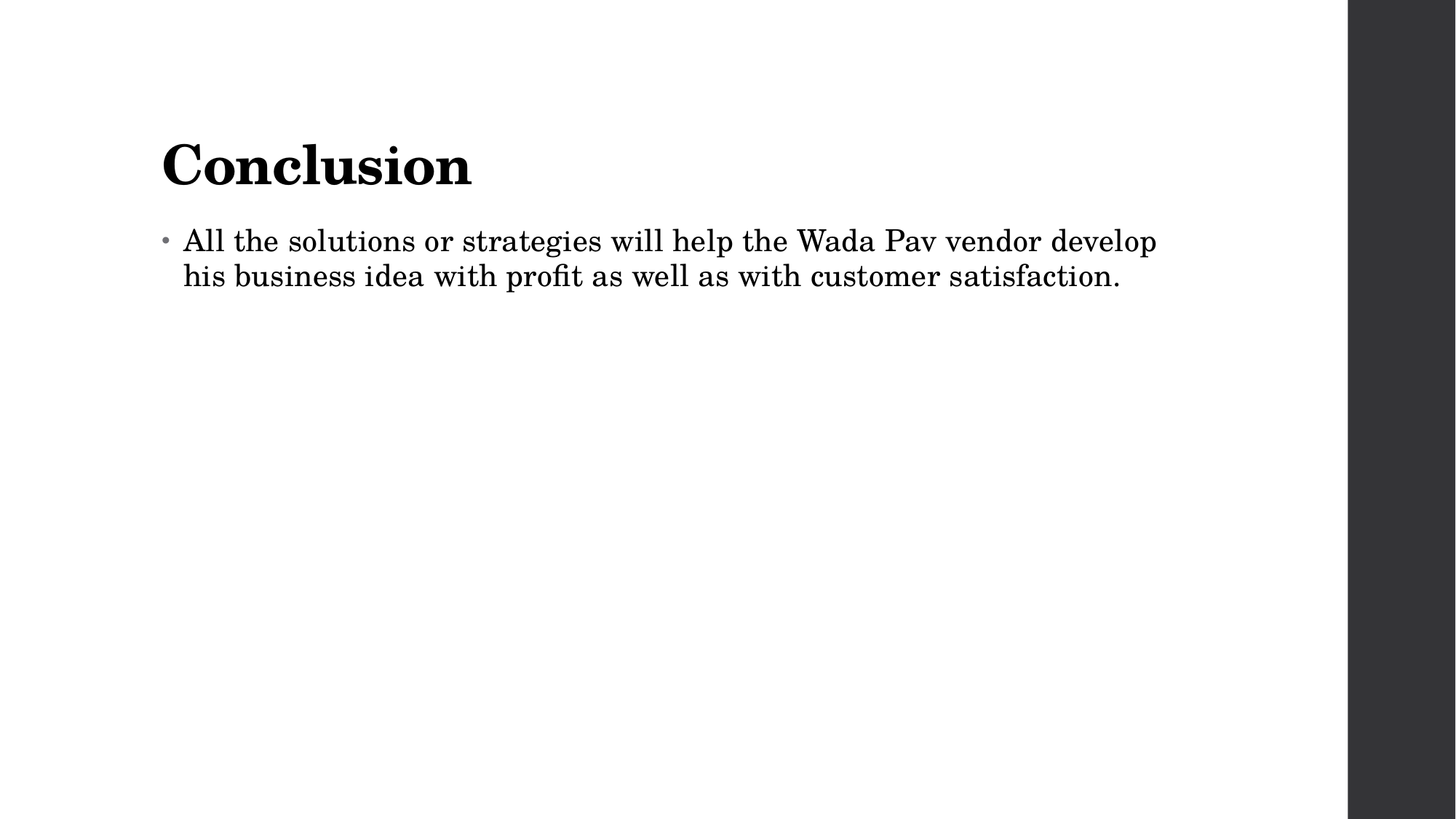

# Conclusion
All the solutions or strategies will help the Wada Pav vendor develop his business idea with profit as well as with customer satisfaction.